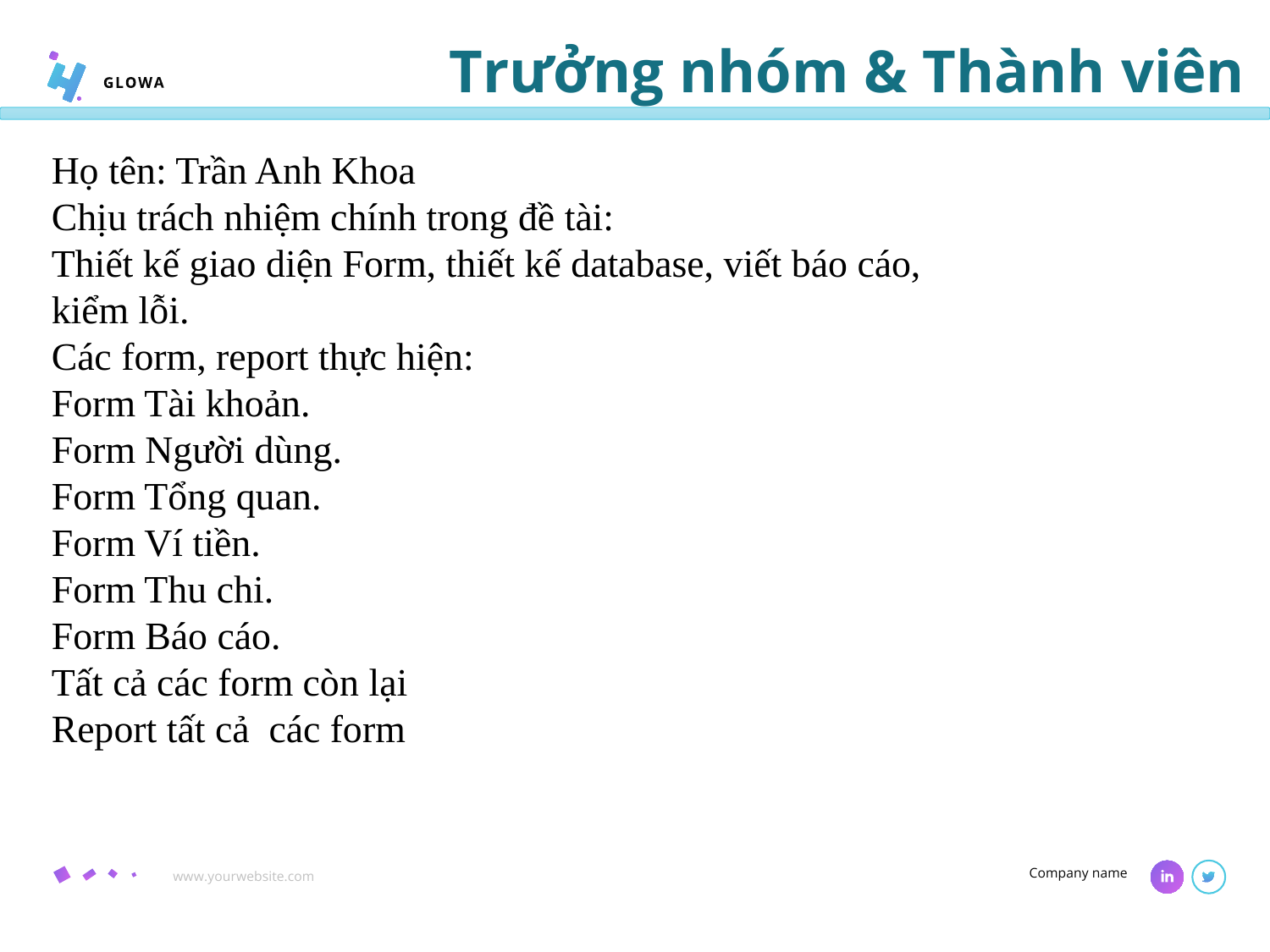

Trưởng nhóm & Thành viên

Họ tên: Trần Anh Khoa
Chịu trách nhiệm chính trong đề tài:
Thiết kế giao diện Form, thiết kế database, viết báo cáo, kiểm lỗi.
Các form, report thực hiện:
Form Tài khoản.
Form Người dùng.
Form Tổng quan.
Form Ví tiền.
Form Thu chi.
Form Báo cáo.
Tất cả các form còn lại
Report tất cả  các form